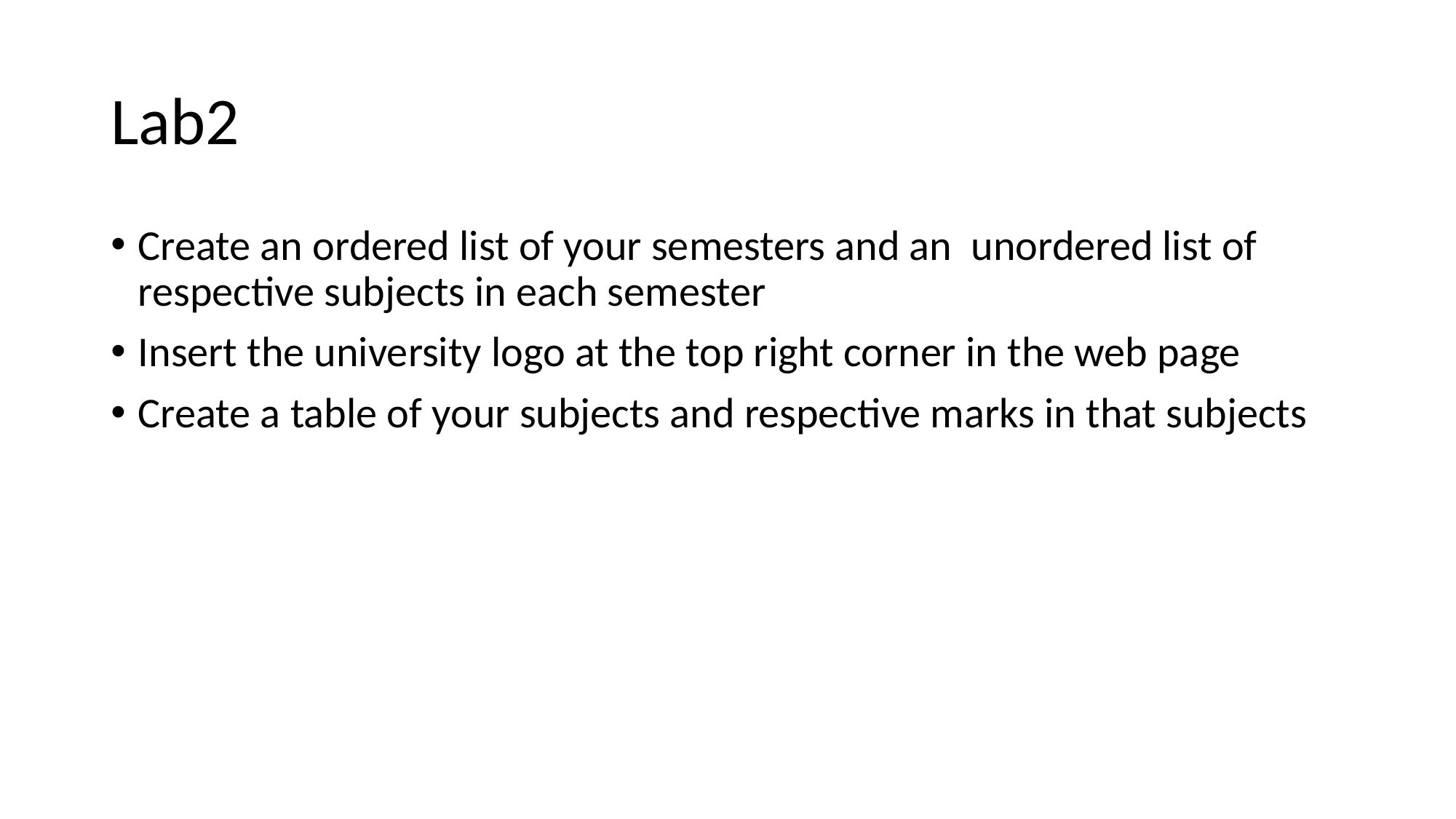

# Lab2
Create an ordered list of your semesters and an  unordered list of respective subjects in each semester
Insert the university logo at the top right corner in the web page
Create a table of your subjects and respective marks in that subjects